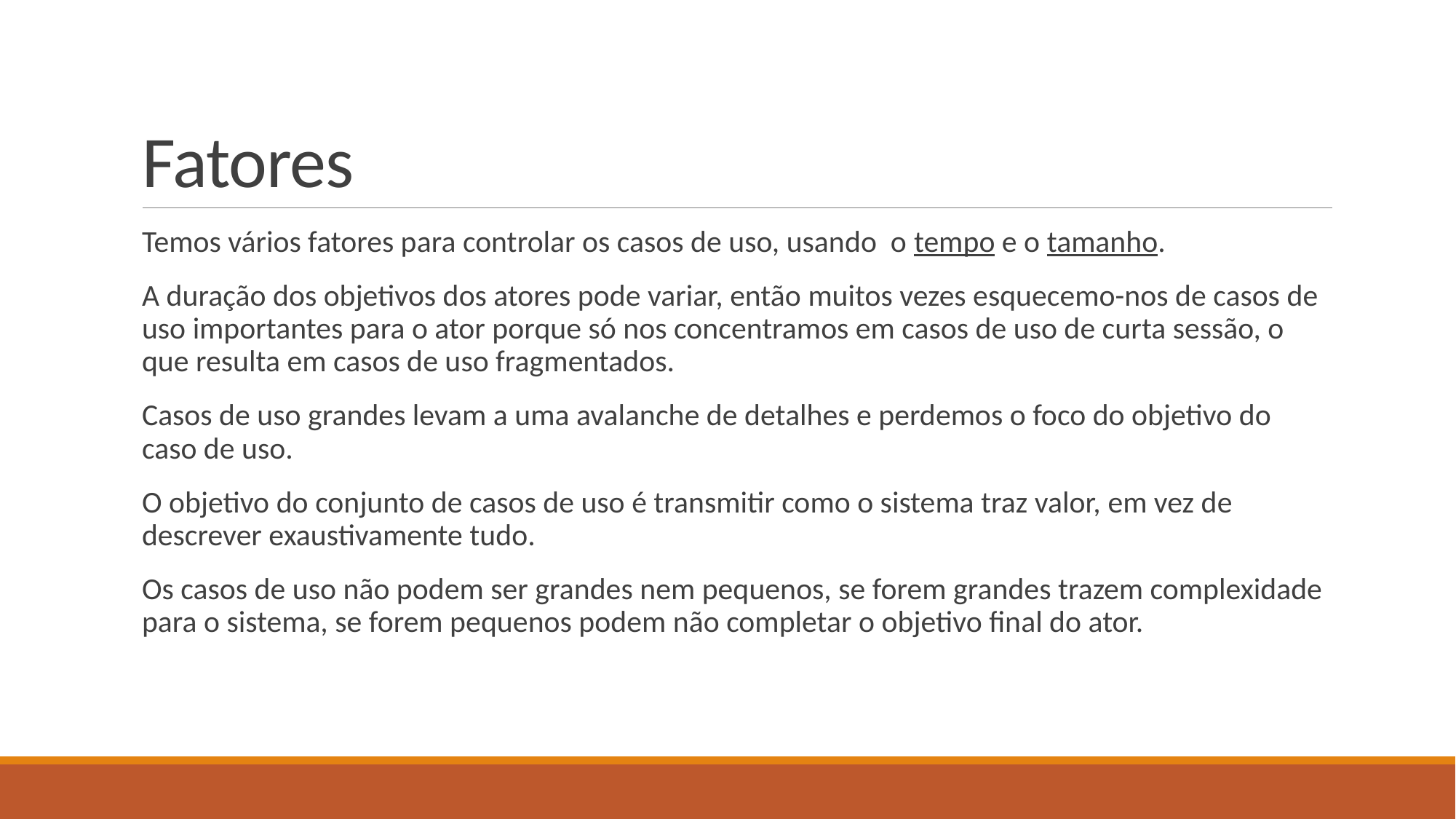

# Fatores
Temos vários fatores para controlar os casos de uso, usando  o tempo e o tamanho.
A duração dos objetivos dos atores pode variar, então muitos vezes esquecemo-nos de casos de uso importantes para o ator porque só nos concentramos em casos de uso de curta sessão, o que resulta em casos de uso fragmentados.
Casos de uso grandes levam a uma avalanche de detalhes e perdemos o foco do objetivo do caso de uso.
O objetivo do conjunto de casos de uso é transmitir como o sistema traz valor, em vez de descrever exaustivamente tudo.
Os casos de uso não podem ser grandes nem pequenos, se forem grandes trazem complexidade para o sistema, se forem pequenos podem não completar o objetivo final do ator.